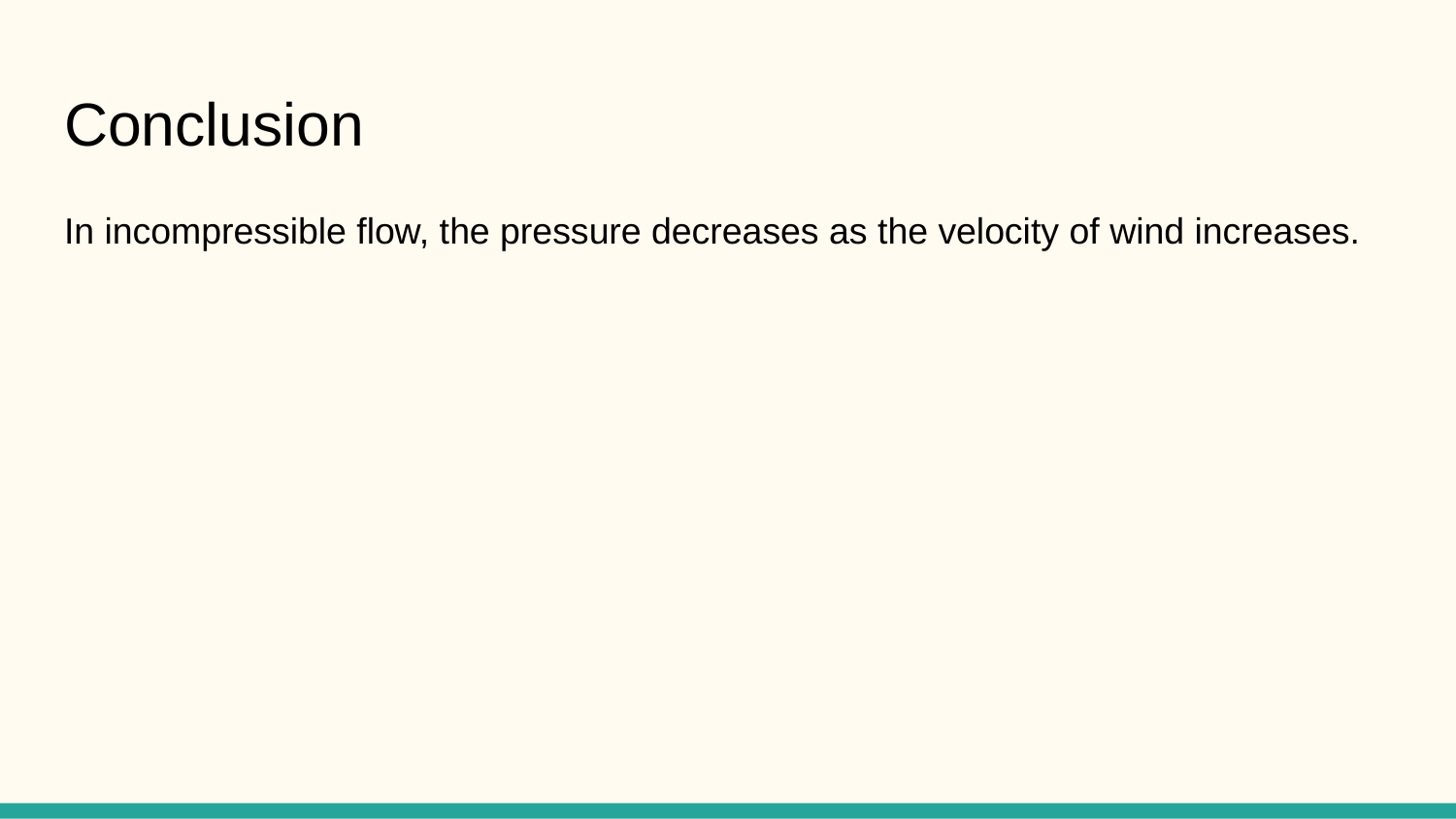

# Conclusion
In incompressible flow, the pressure decreases as the velocity of wind increases.